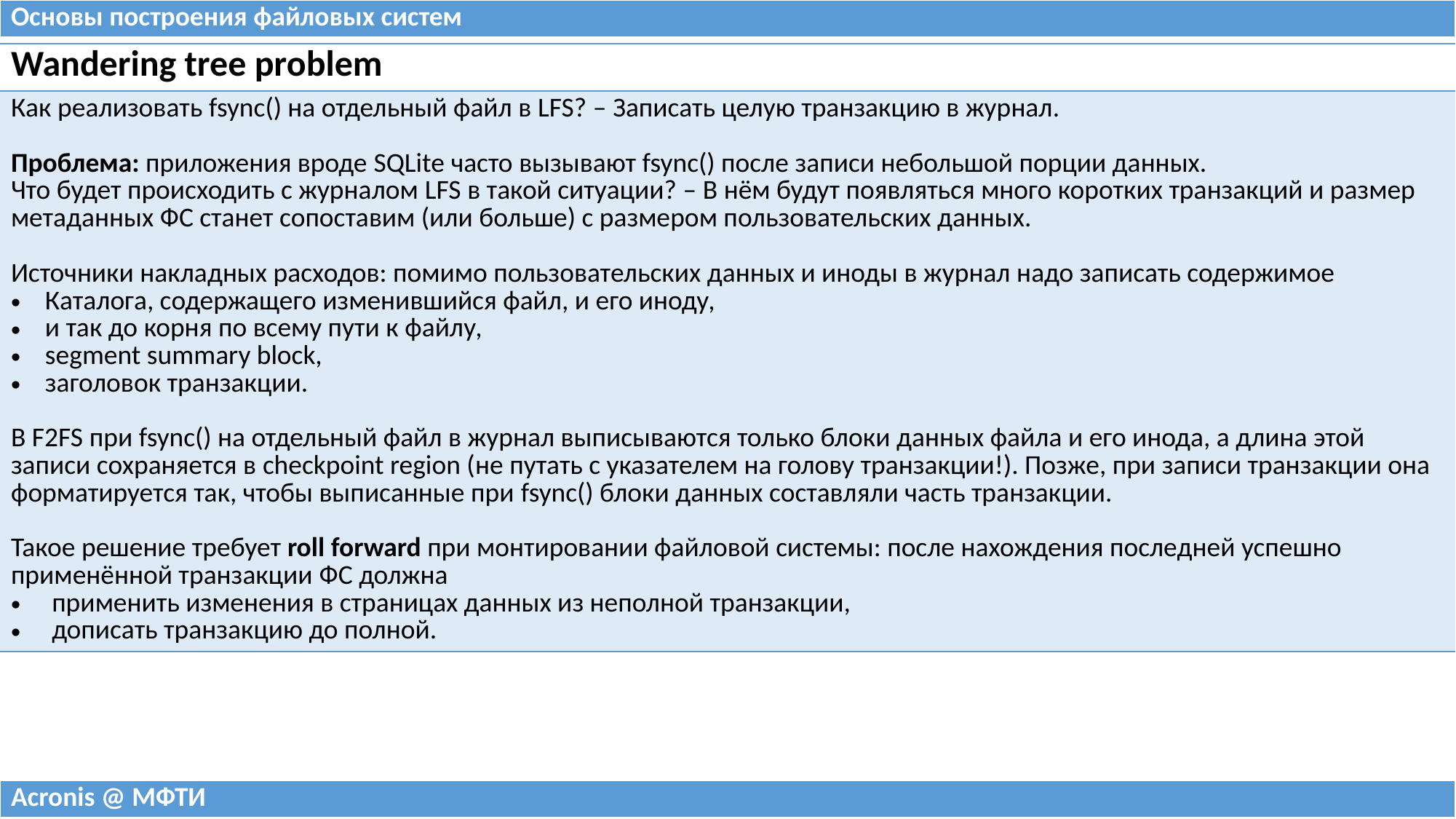

| Основы построения файловых систем |
| --- |
| Wandering tree problem |
| --- |
| Как реализовать fsync() на отдельный файл в LFS? – Записать целую транзакцию в журнал. Проблема: приложения вроде SQLite часто вызывают fsync() после записи небольшой порции данных. Что будет происходить с журналом LFS в такой ситуации? – В нём будут появляться много коротких транзакций и размер метаданных ФС станет сопоставим (или больше) с размером пользовательских данных. Источники накладных расходов: помимо пользовательских данных и иноды в журнал надо записать содержимое Каталога, содержащего изменившийся файл, и его иноду, и так до корня по всему пути к файлу, segment summary block, заголовок транзакции. В F2FS при fsync() на отдельный файл в журнал выписываются только блоки данных файла и его инода, а длина этой записи сохраняется в checkpoint region (не путать с указателем на голову транзакции!). Позже, при записи транзакции она форматируется так, чтобы выписанные при fsync() блоки данных составляли часть транзакции. Такое решение требует roll forward при монтировании файловой системы: после нахождения последней успешно применённой транзакции ФС должна применить изменения в страницах данных из неполной транзакции, дописать транзакцию до полной. |
| Acronis @ МФТИ |
| --- |